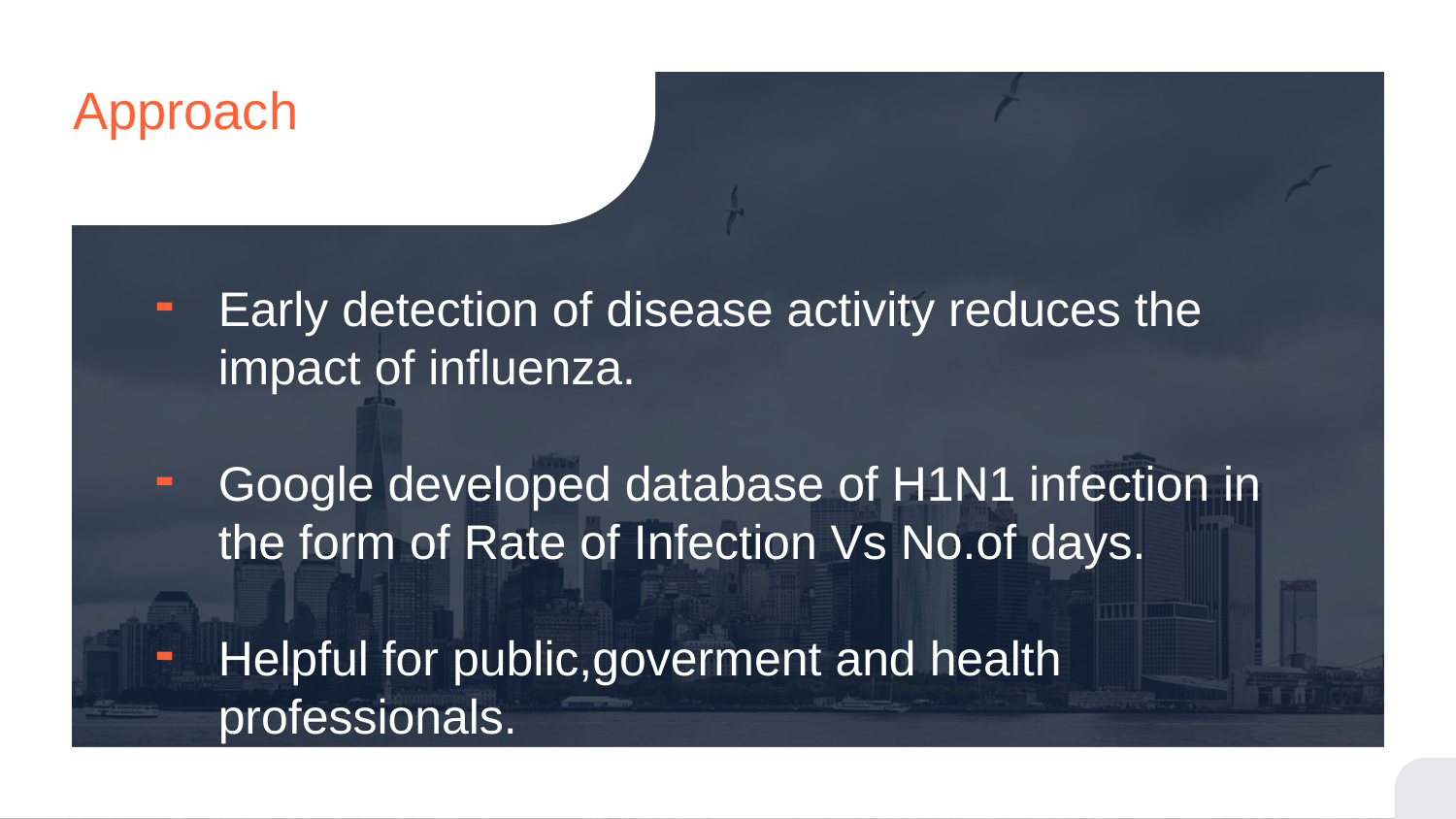

# Approach
Early detection of disease activity reduces the impact of influenza.

Google developed database of H1N1 infection in the form of Rate of Infection Vs No.of days.

Helpful for public,goverment and health professionals.

3